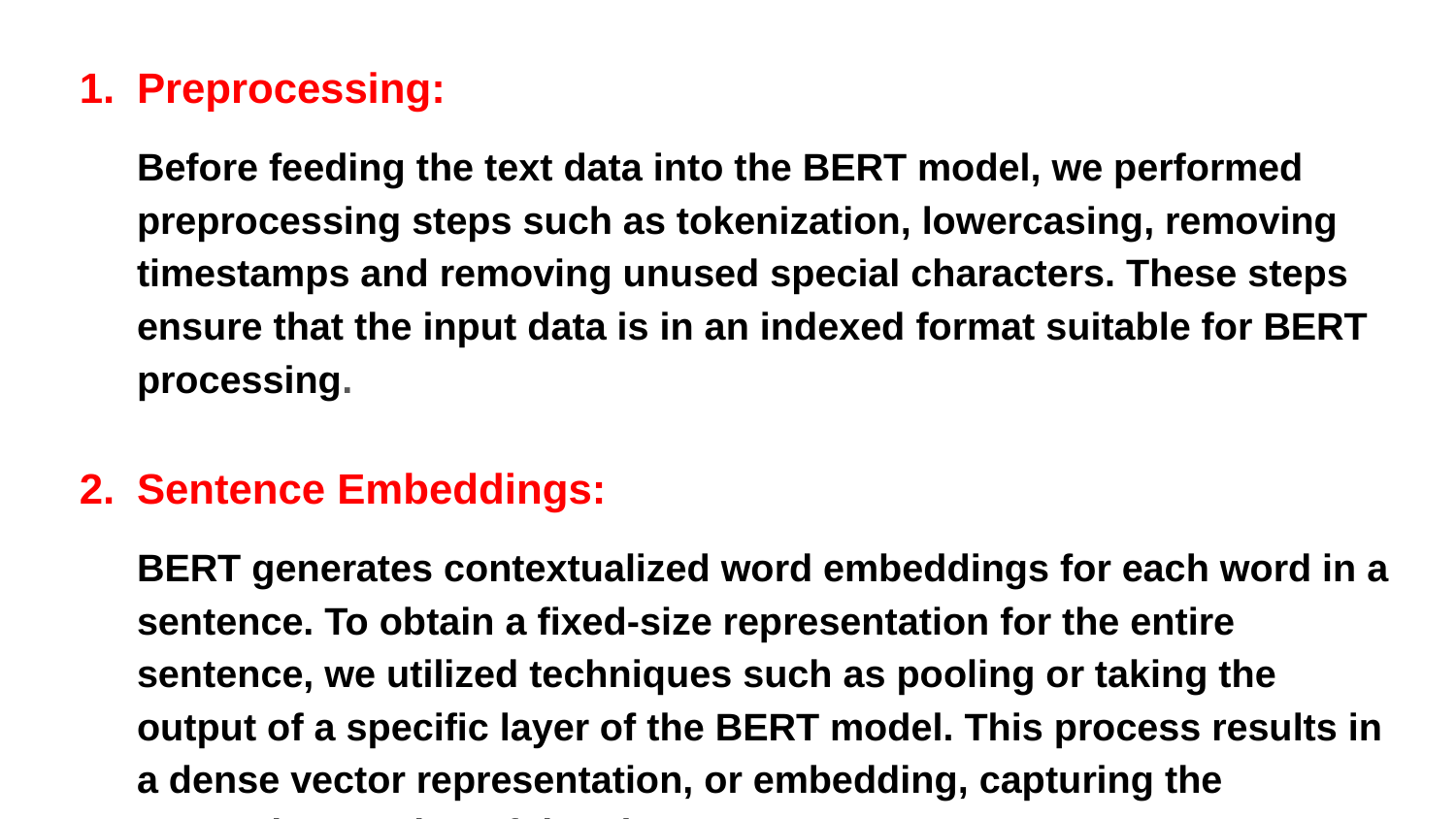

Preprocessing:
Before feeding the text data into the BERT model, we performed preprocessing steps such as tokenization, lowercasing, removing timestamps and removing unused special characters. These steps ensure that the input data is in an indexed format suitable for BERT processing.

Sentence Embeddings:
BERT generates contextualized word embeddings for each word in a sentence. To obtain a fixed-size representation for the entire sentence, we utilized techniques such as pooling or taking the output of a specific layer of the BERT model. This process results in a dense vector representation, or embedding, capturing the semantic meaning of the given query.